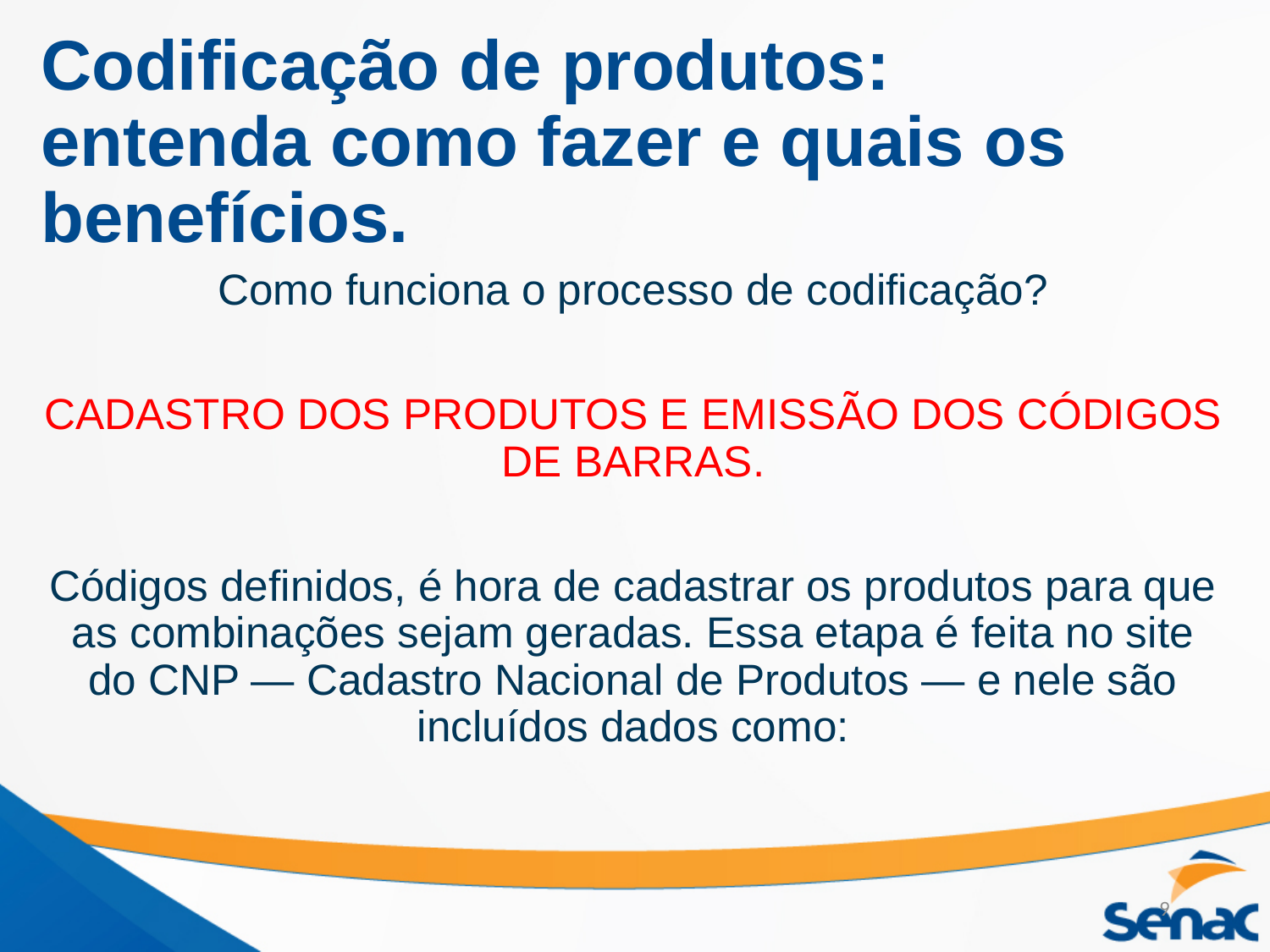

# Codificação de produtos: entenda como fazer e quais os benefícios.
Como funciona o processo de codificação?

CADASTRO DOS PRODUTOS E EMISSÃO DOS CÓDIGOS DE BARRAS.

Códigos definidos, é hora de cadastrar os produtos para que as combinações sejam geradas. Essa etapa é feita no site do CNP — Cadastro Nacional de Produtos — e nele são incluídos dados como:
9